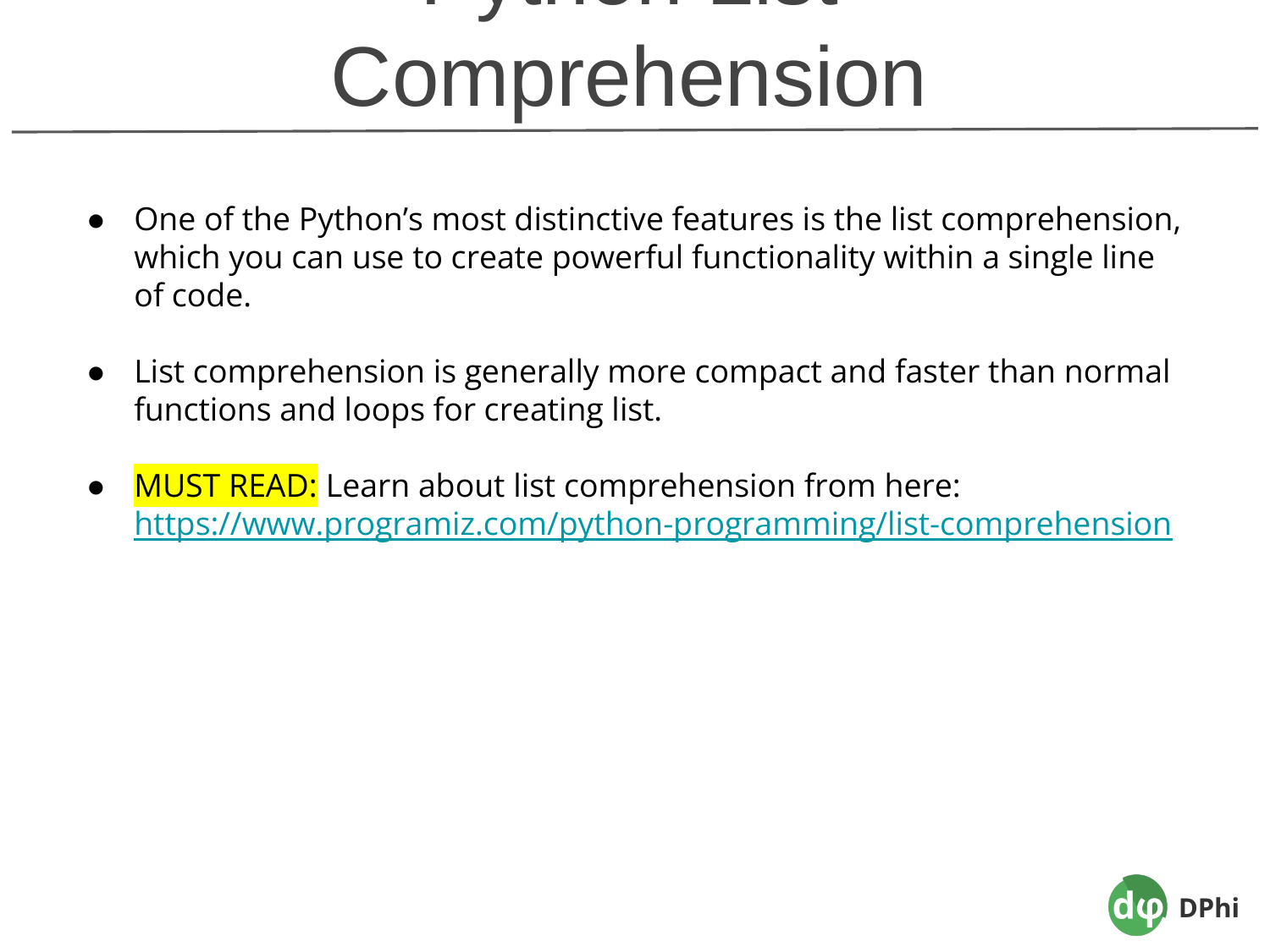

Python List Comprehension
One of the Python’s most distinctive features is the list comprehension, which you can use to create powerful functionality within a single line of code.

List comprehension is generally more compact and faster than normal functions and loops for creating list.

MUST READ: Learn about list comprehension from here:
https://www.programiz.com/python-programming/list-comprehension